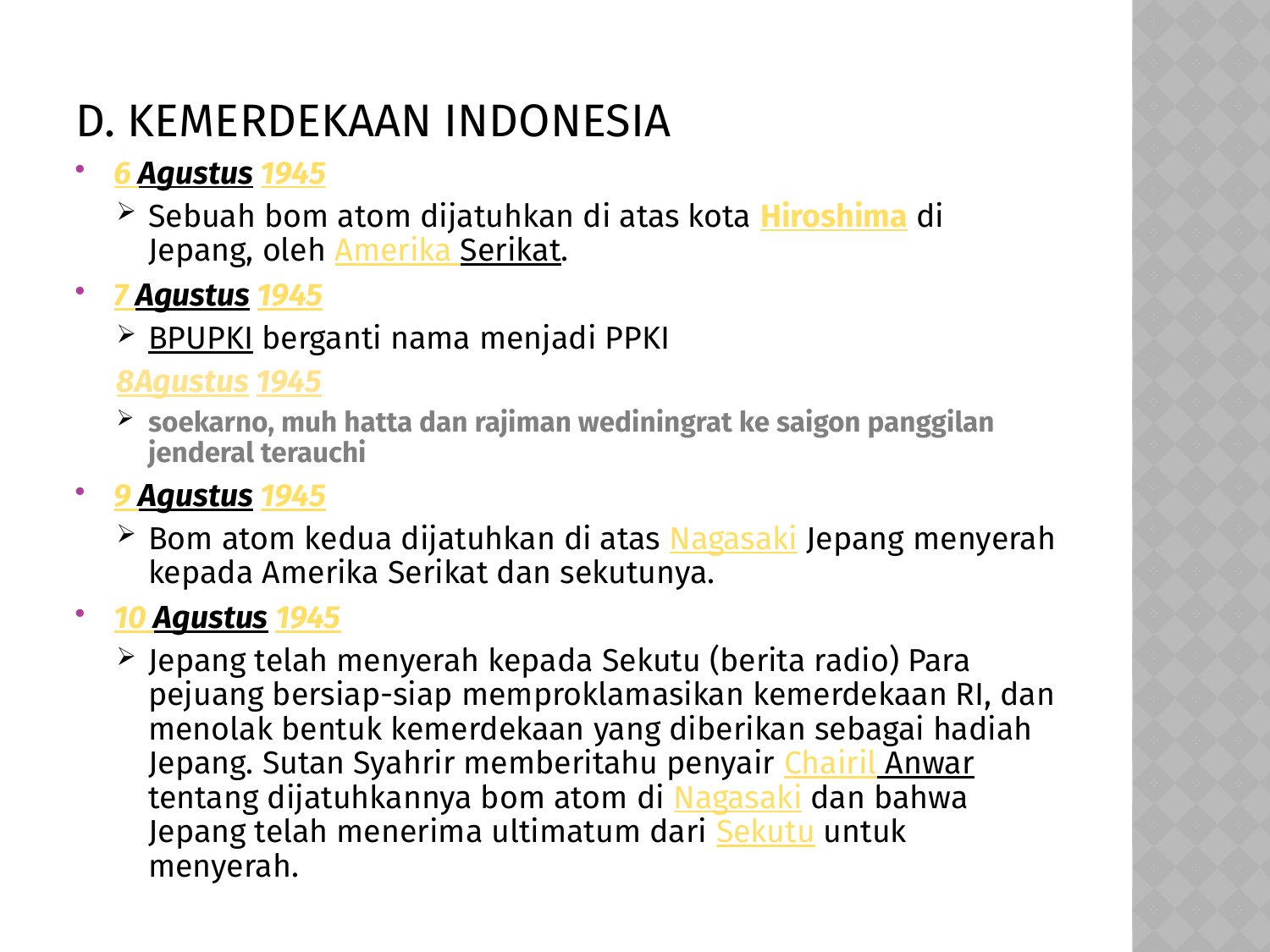

D. KEMERDEKAAN INDONESIA
6 Agustus 1945
Sebuah bom atom dijatuhkan di atas kota Hiroshima di Jepang, oleh Amerika Serikat.
7 Agustus 1945
BPUPKI berganti nama menjadi PPKI
8Agustus 1945
soekarno, muh hatta dan rajiman wediningrat ke saigon panggilan jenderal terauchi
9 Agustus 1945
Bom atom kedua dijatuhkan di atas Nagasaki Jepang menyerah kepada Amerika Serikat dan sekutunya.
10 Agustus 1945
Jepang telah menyerah kepada Sekutu (berita radio) Para pejuang bersiap-siap memproklamasikan kemerdekaan RI, dan menolak bentuk kemerdekaan yang diberikan sebagai hadiah Jepang. Sutan Syahrir memberitahu penyair Chairil Anwar tentang dijatuhkannya bom atom di Nagasaki dan bahwa Jepang telah menerima ultimatum dari Sekutu untuk menyerah.